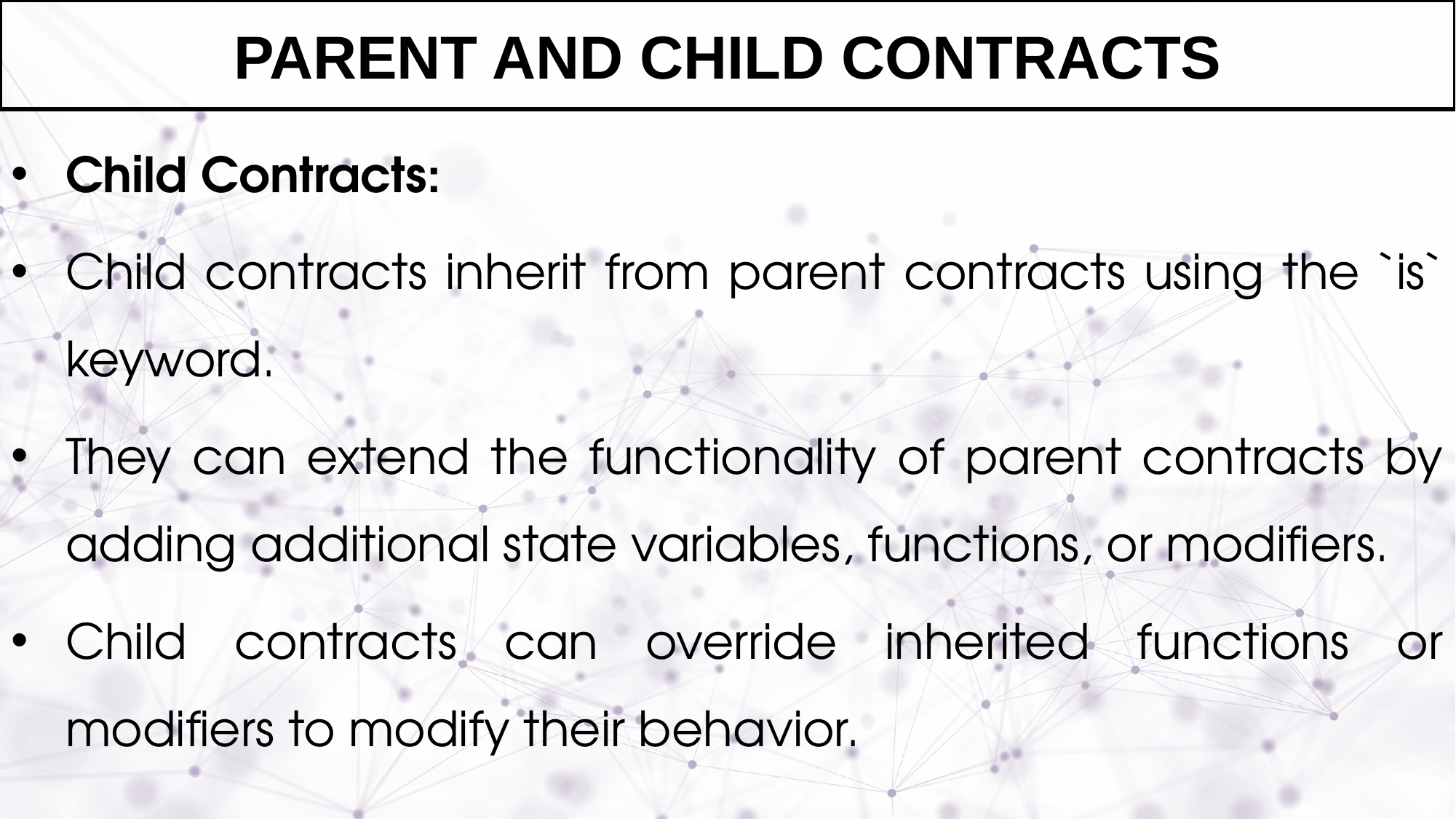

# PARENT AND CHILD CONTRACTS
Child Contracts:
Child contracts inherit from parent contracts using the `is` keyword.
They can extend the functionality of parent contracts by adding additional state variables, functions, or modifiers.
Child contracts can override inherited functions or modifiers to modify their behavior.